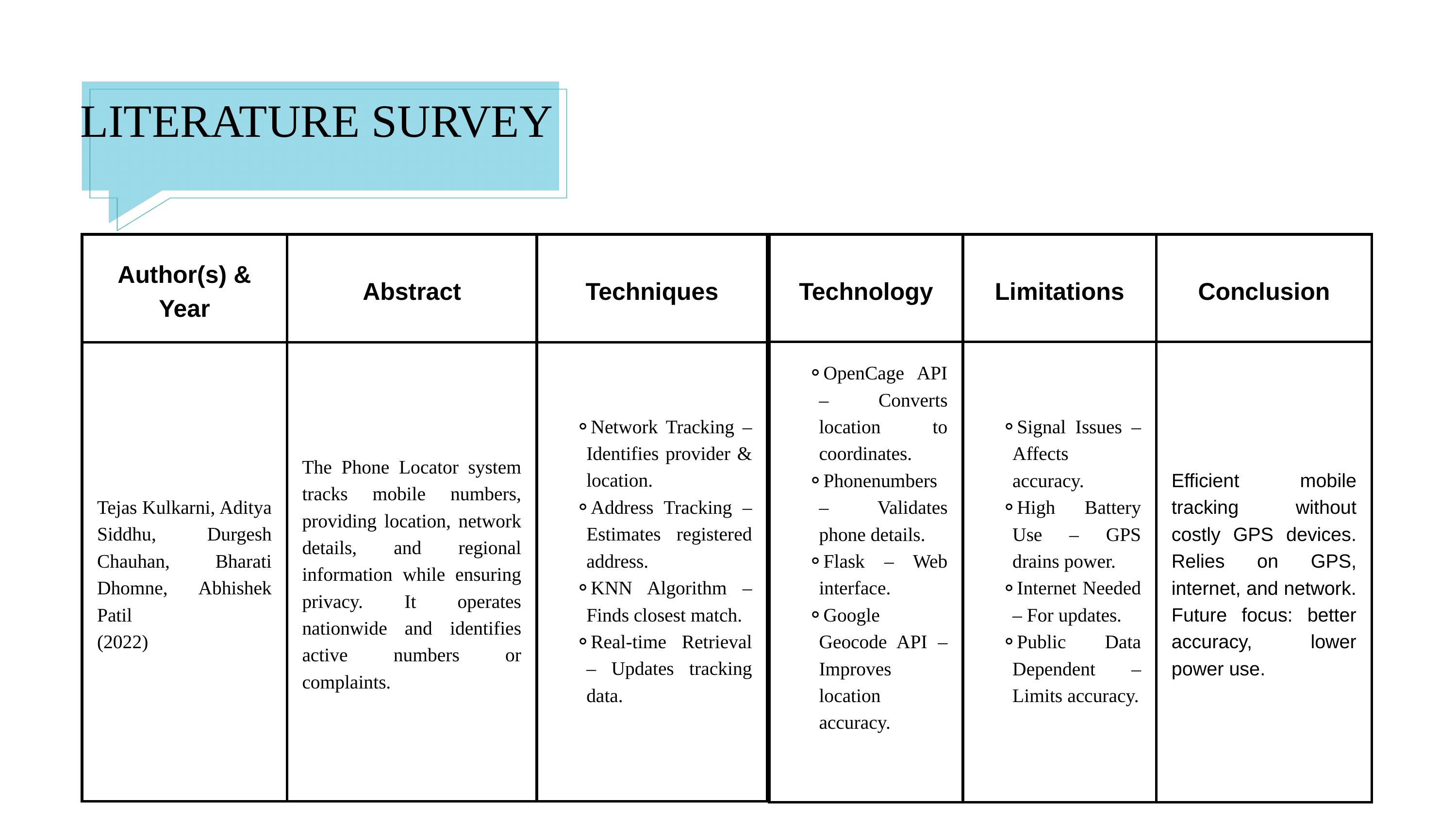

LITERATURE SURVEY

| Author(s) & Year | Abstract | Techniques |
| --- | --- | --- |
| Tejas Kulkarni, Aditya Siddhu, Durgesh Chauhan, Bharati Dhomne, Abhishek Patil (2022) | The Phone Locator system tracks mobile numbers, providing location, network details, and regional information while ensuring privacy. It operates nationwide and identifies active numbers or complaints. | Network Tracking – Identifies provider & location. Address Tracking – Estimates registered address. KNN Algorithm – Finds closest match. Real-time Retrieval – Updates tracking data. |
| Technology | Limitations | Conclusion |
| --- | --- | --- |
| OpenCage API – Converts location to coordinates. Phonenumbers – Validates phone details. Flask – Web interface. Google Geocode API – Improves location accuracy. | Signal Issues – Affects accuracy. High Battery Use – GPS drains power. Internet Needed – For updates. Public Data Dependent – Limits accuracy. | Efficient mobile tracking without costly GPS devices. Relies on GPS, internet, and network. Future focus: better accuracy, lower power use. |